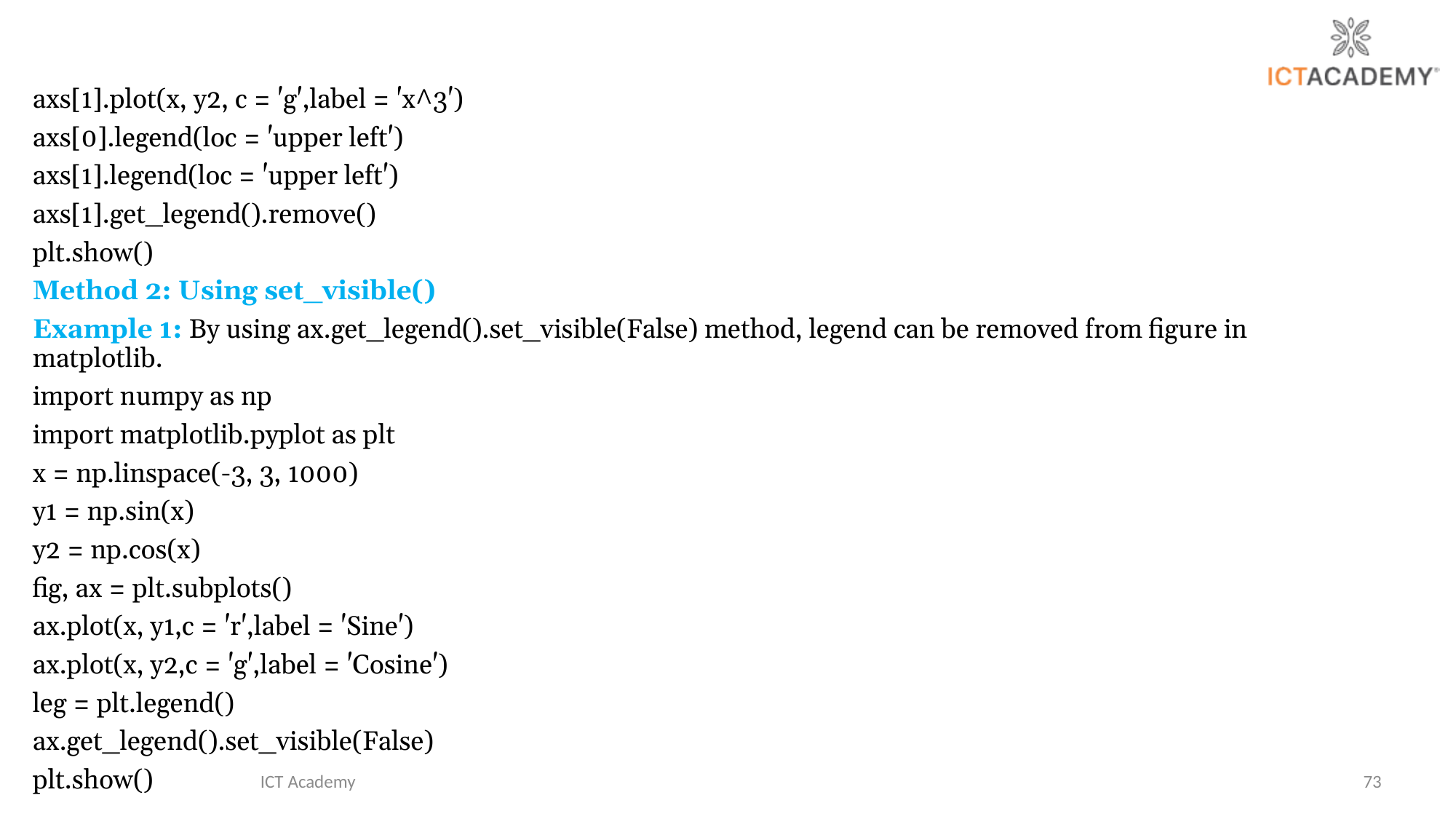

axs[1].plot(x, y2, c = 'g',label = 'x^3')
axs[0].legend(loc = 'upper left')
axs[1].legend(loc = 'upper left')
axs[1].get_legend().remove()
plt.show()
Method 2: Using set_visible()
Example 1: By using ax.get_legend().set_visible(False) method, legend can be removed from figure in matplotlib.
import numpy as np
import matplotlib.pyplot as plt
x = np.linspace(-3, 3, 1000)
y1 = np.sin(x)
y2 = np.cos(x)
fig, ax = plt.subplots()
ax.plot(x, y1,c = 'r',label = 'Sine')
ax.plot(x, y2,c = 'g',label = 'Cosine')
leg = plt.legend()
ax.get_legend().set_visible(False)
plt.show()
ICT Academy
73